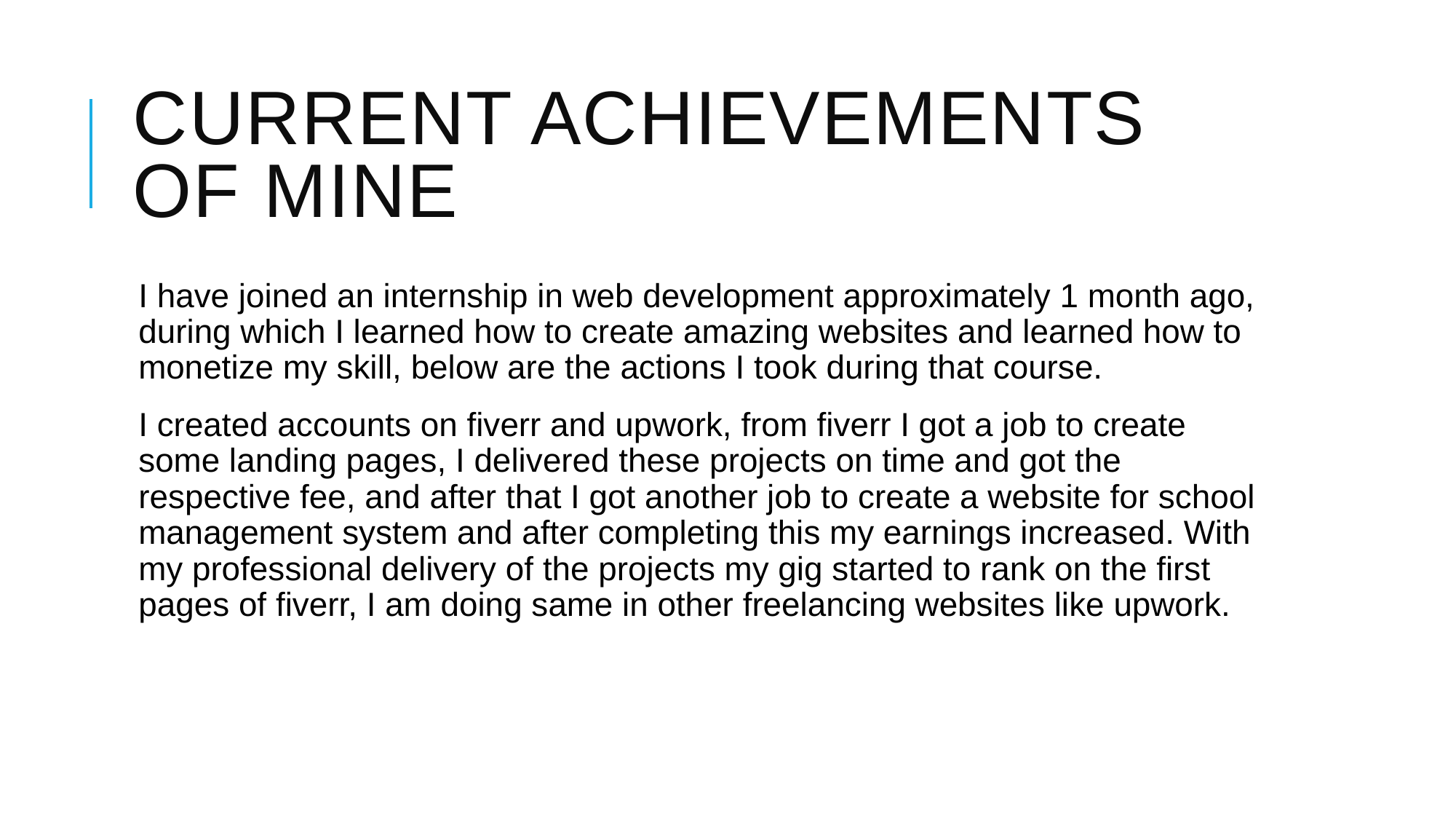

# current achievements of mine
I have joined an internship in web development approximately 1 month ago, during which I learned how to create amazing websites and learned how to monetize my skill, below are the actions I took during that course.
I created accounts on fiverr and upwork, from fiverr I got a job to create some landing pages, I delivered these projects on time and got the respective fee, and after that I got another job to create a website for school management system and after completing this my earnings increased. With my professional delivery of the projects my gig started to rank on the first pages of fiverr, I am doing same in other freelancing websites like upwork.